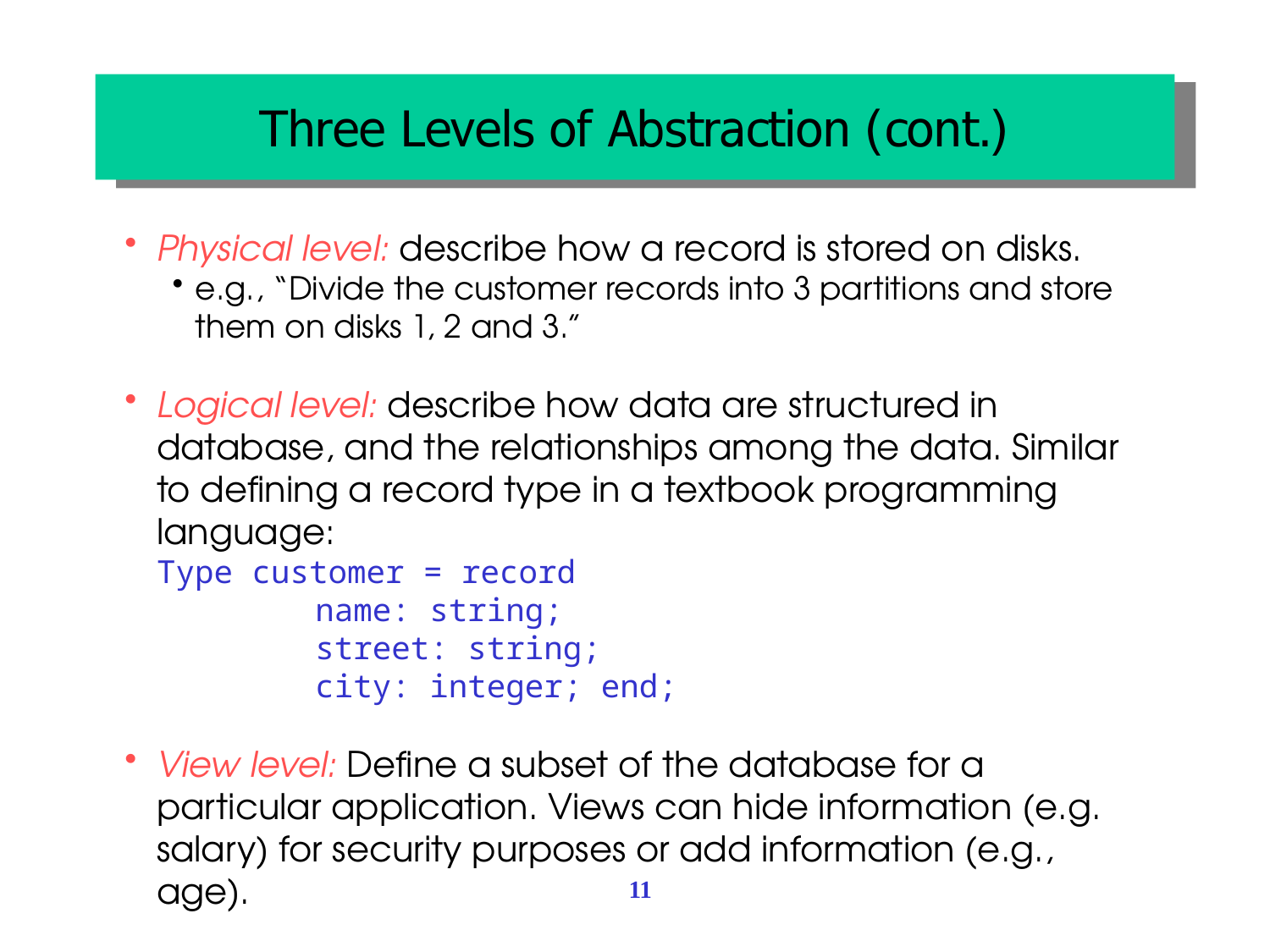

# Three Levels of Abstraction (cont.)
Physical level: describe how a record is stored on disks.
e.g., “Divide the customer records into 3 partitions and store them on disks 1, 2 and 3.”

Logical level: describe how data are structured in database, and the relationships among the data. Similar to defining a record type in a textbook programming language:
Type customer = record
name: string;
street: string;
city: integer; end;

View level: Define a subset of the database for a particular application. Views can hide information (e.g. salary) for security purposes or add information (e.g., age).
11